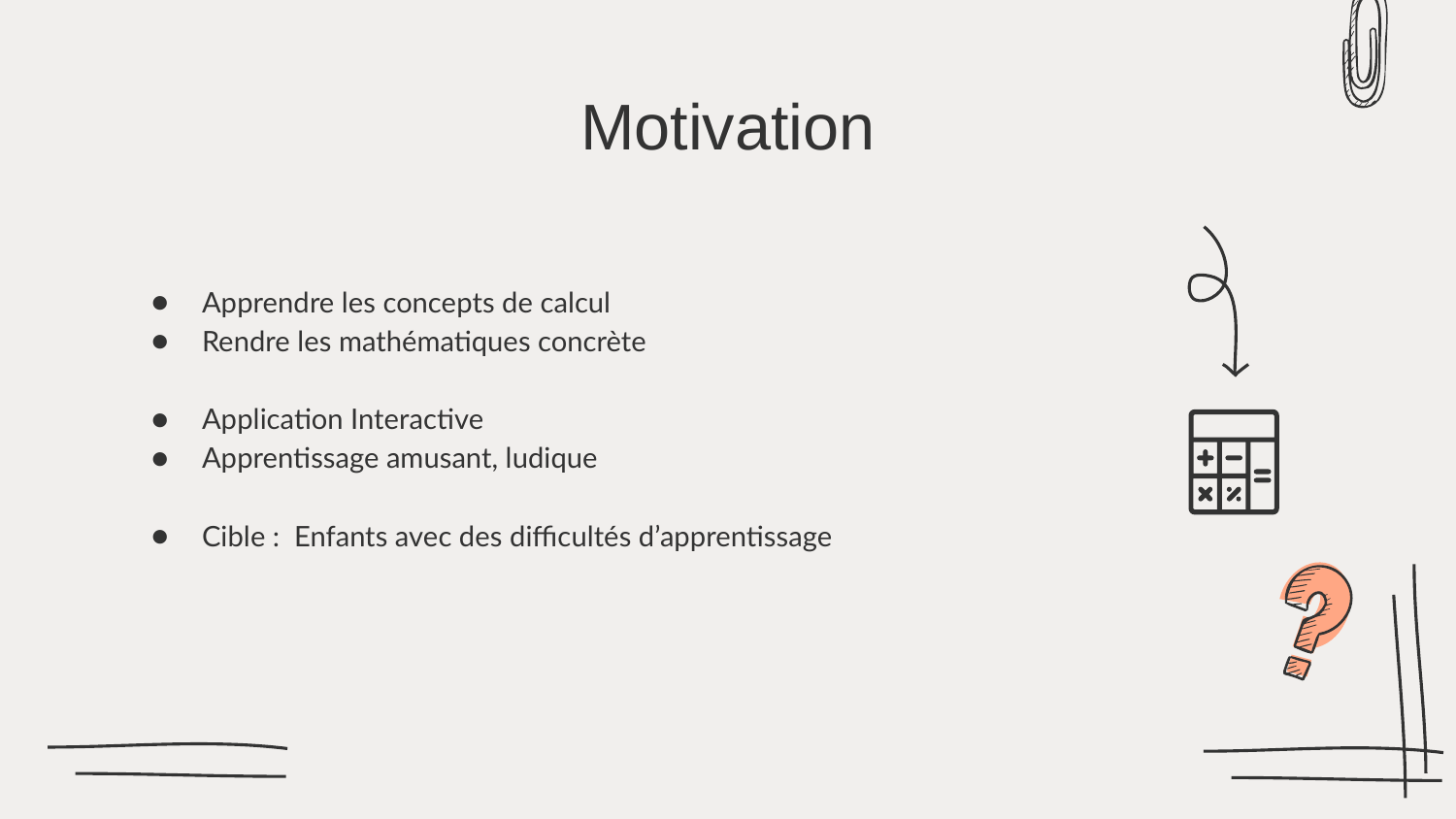

# Motivation

Apprendre les concepts de calcul
Rendre les mathématiques concrète

Application Interactive
Apprentissage amusant, ludique

Cible :  Enfants avec des difficultés d’apprentissage